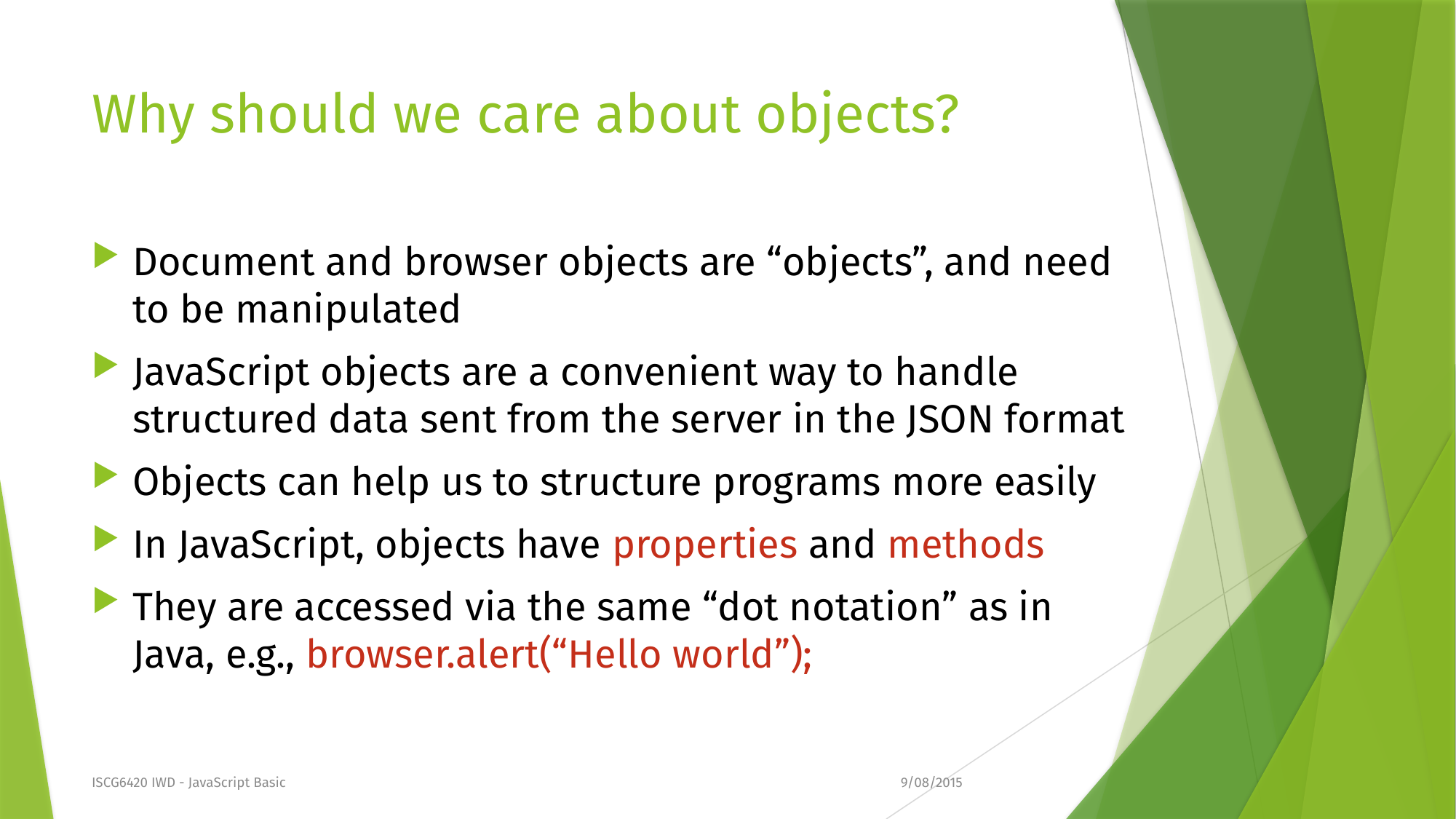

# Why should we care about objects?
Document and browser objects are “objects”, and need to be manipulated
JavaScript objects are a convenient way to handle structured data sent from the server in the JSON format
Objects can help us to structure programs more easily
In JavaScript, objects have properties and methods
They are accessed via the same “dot notation” as in Java, e.g., browser.alert(“Hello world”);

9/08/2015
ISCG6420 IWD - JavaScript Basic